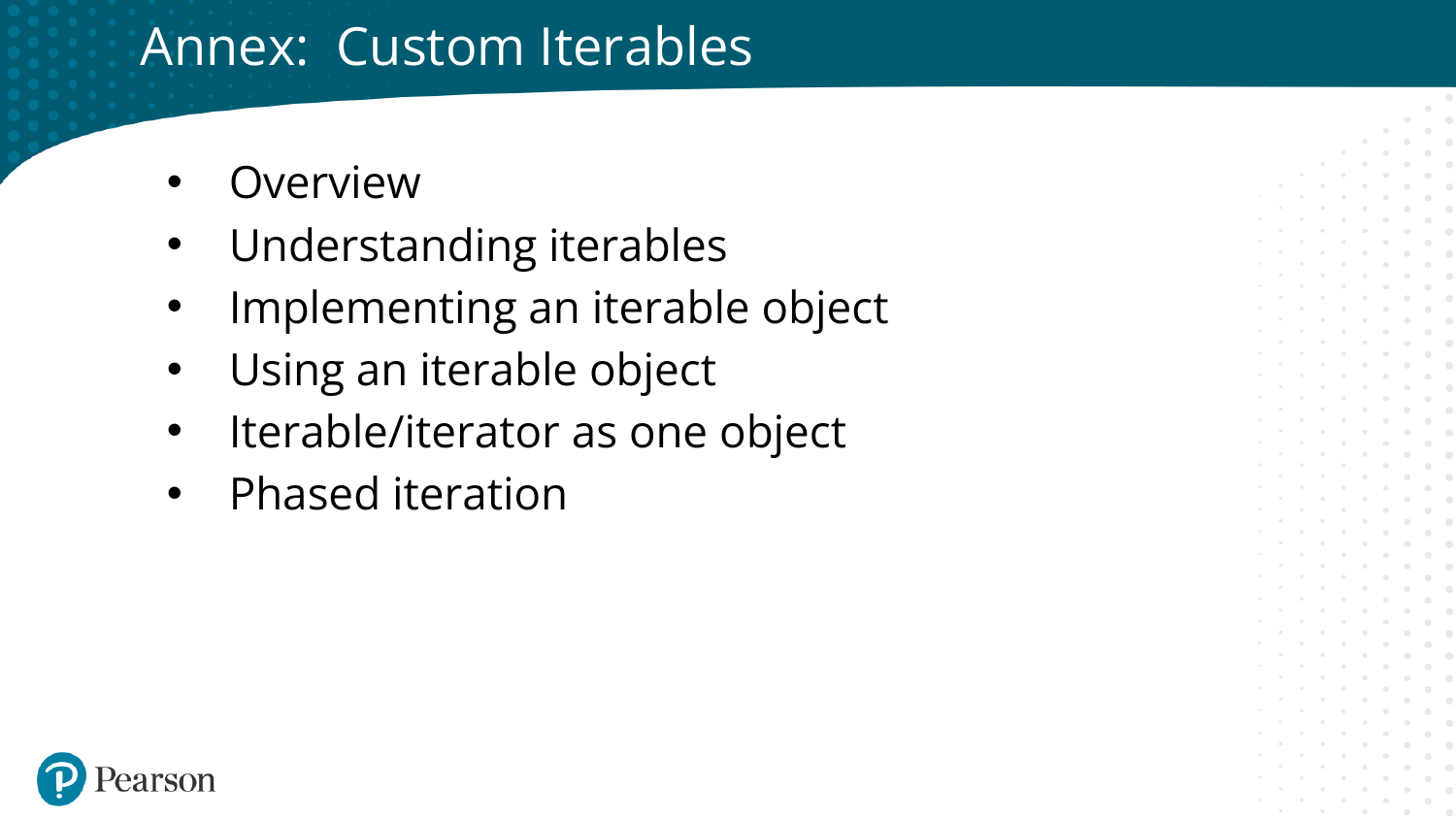

# Annex:  Custom Iterables
Overview
Understanding iterables
Implementing an iterable object
Using an iterable object
Iterable/iterator as one object
Phased iteration